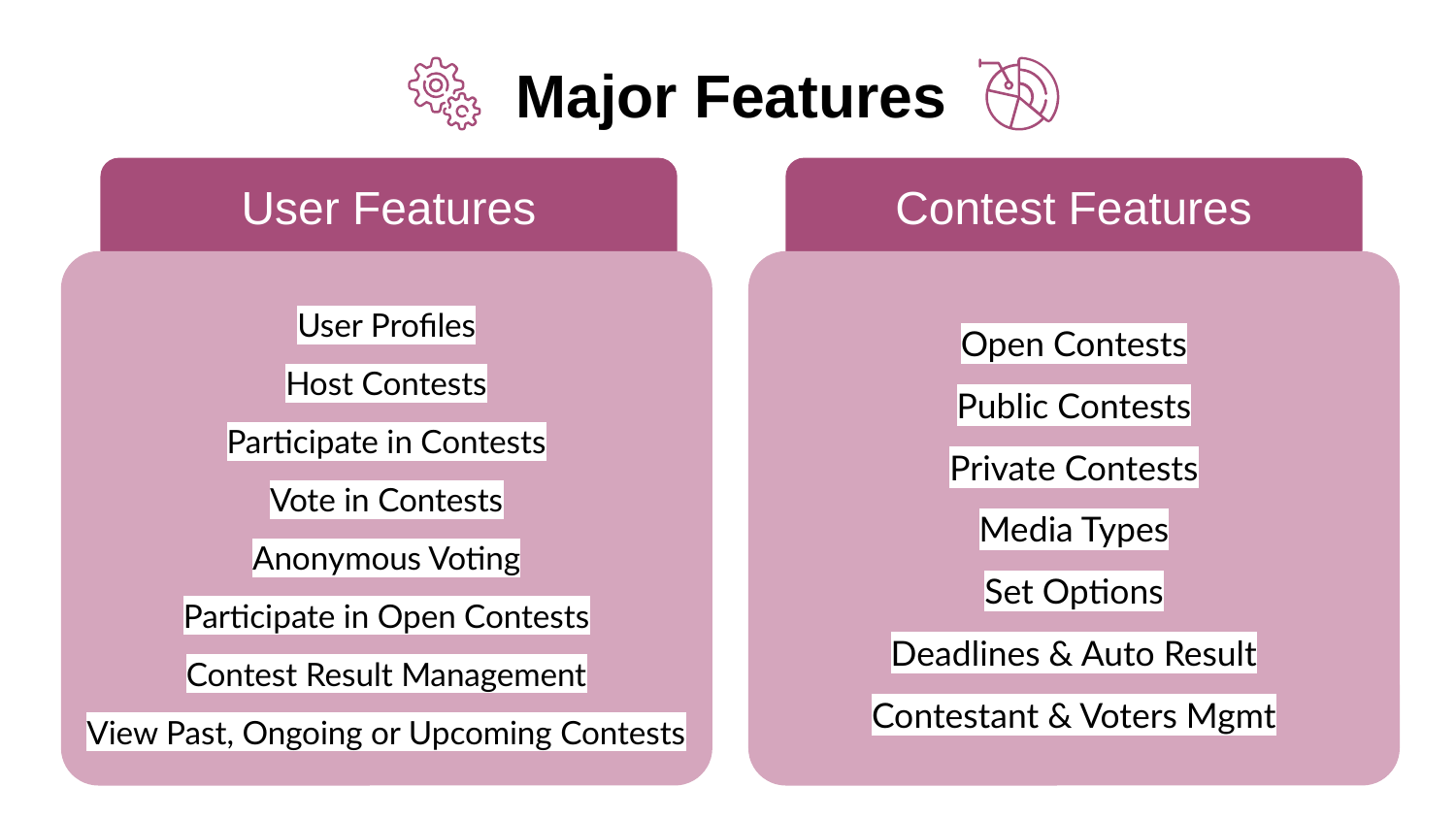

Major Features

User Features
Contest Features
User Profiles
Host Contests
Participate in Contests
Vote in Contests
Anonymous Voting
Participate in Open Contests
Contest Result Management
View Past, Ongoing or Upcoming Contests
Open Contests
Public Contests
Private Contests
Media Types
Set Options
Deadlines & Auto Result
Contestant & Voters Mgmt